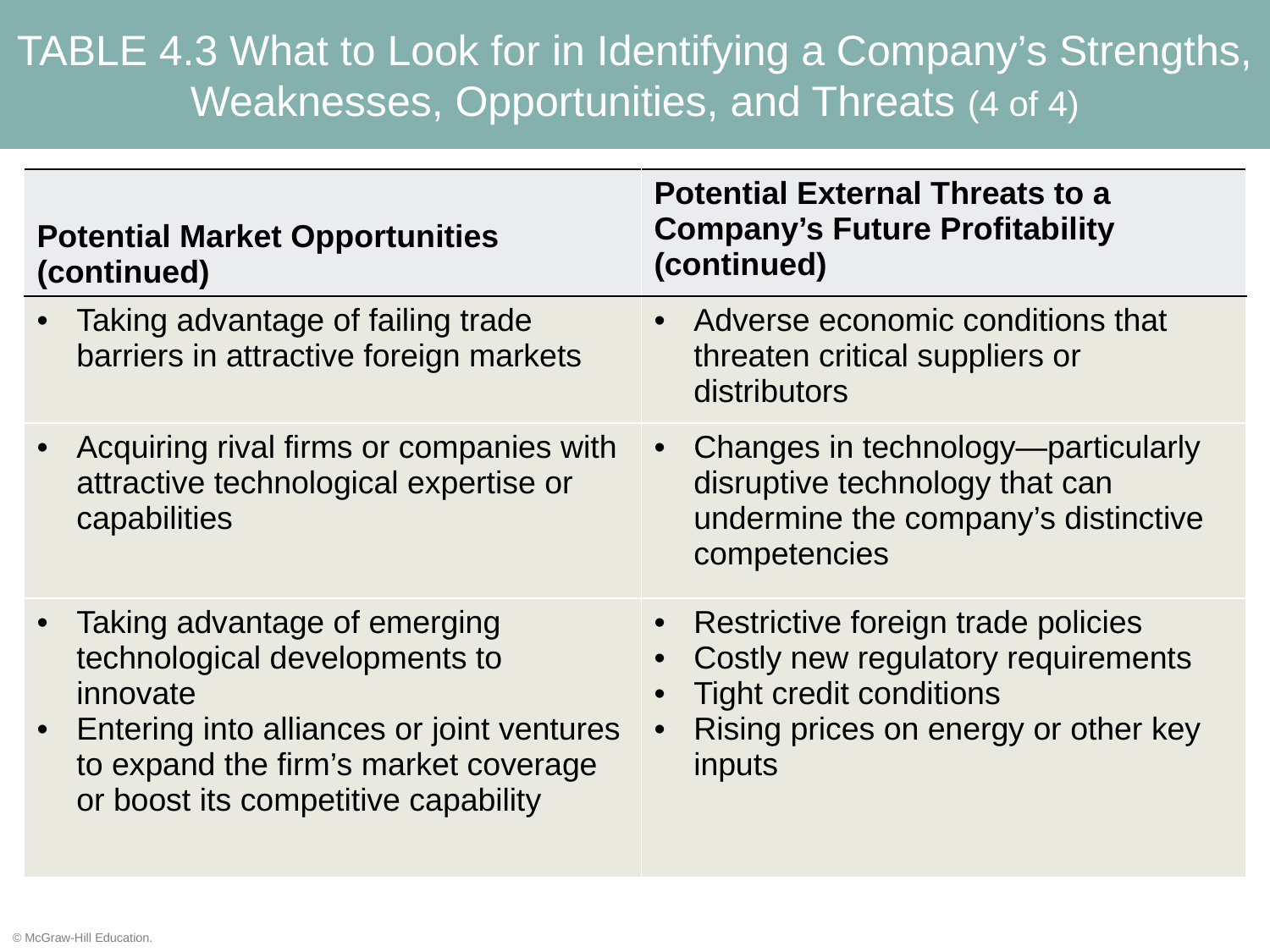

# TABLE 4.3 What to Look for in Identifying a Company’s Strengths, Weaknesses, Opportunities, and Threats (4 of 4)
| Potential Market Opportunities (continued) | Potential External Threats to a Company’s Future Profitability (continued) |
| --- | --- |
| Taking advantage of failing trade barriers in attractive foreign markets | Adverse economic conditions that threaten critical suppliers or distributors |
| Acquiring rival firms or companies with attractive technological expertise or capabilities | Changes in technology—particularly disruptive technology that can undermine the company’s distinctive competencies |
| Taking advantage of emerging technological developments to innovate Entering into alliances or joint ventures to expand the firm’s market coverage or boost its competitive capability | Restrictive foreign trade policies Costly new regulatory requirements Tight credit conditions Rising prices on energy or other key inputs |